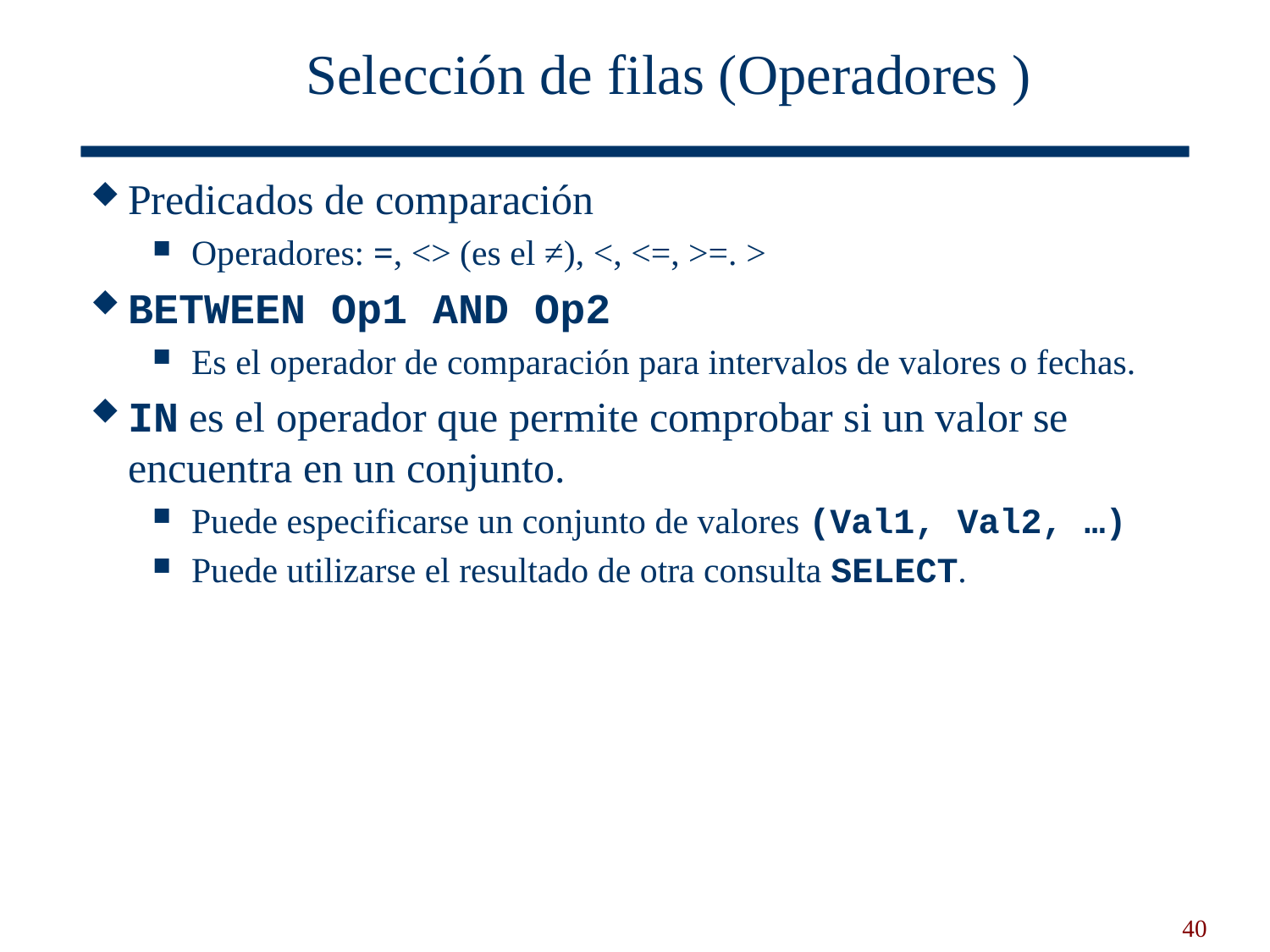

# Selección de filas (Operadores )
Predicados de comparación
Operadores: =, <> (es el ≠), <, <=, >=. >
BETWEEN Op1 AND Op2
Es el operador de comparación para intervalos de valores o fechas.
IN es el operador que permite comprobar si un valor se encuentra en un conjunto.
Puede especificarse un conjunto de valores (Val1, Val2, …)
Puede utilizarse el resultado de otra consulta SELECT.
40